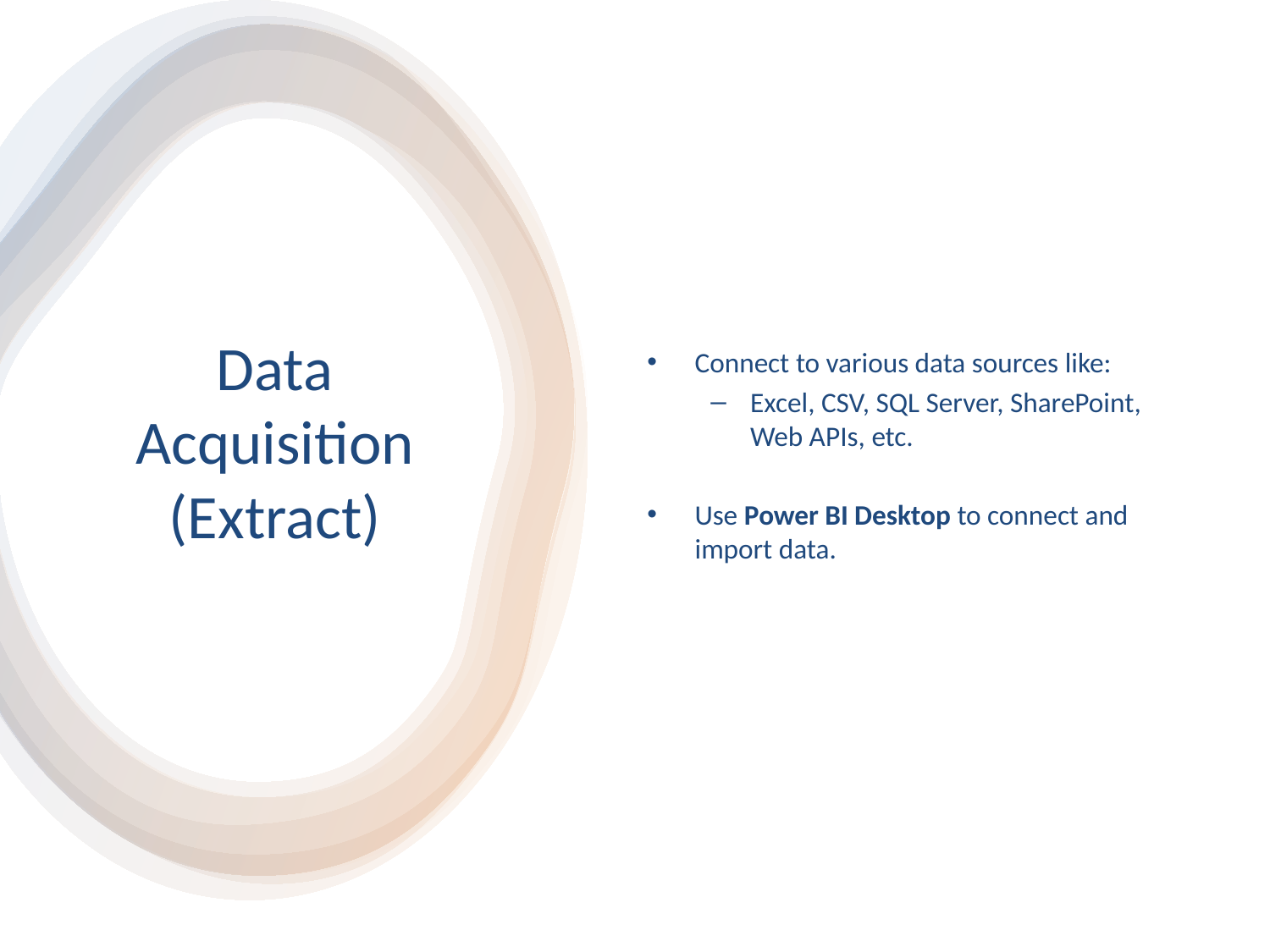

Connect to various data sources like:
Excel, CSV, SQL Server, SharePoint, Web APIs, etc.

Use Power BI Desktop to connect and import data.

# Data Acquisition (Extract)